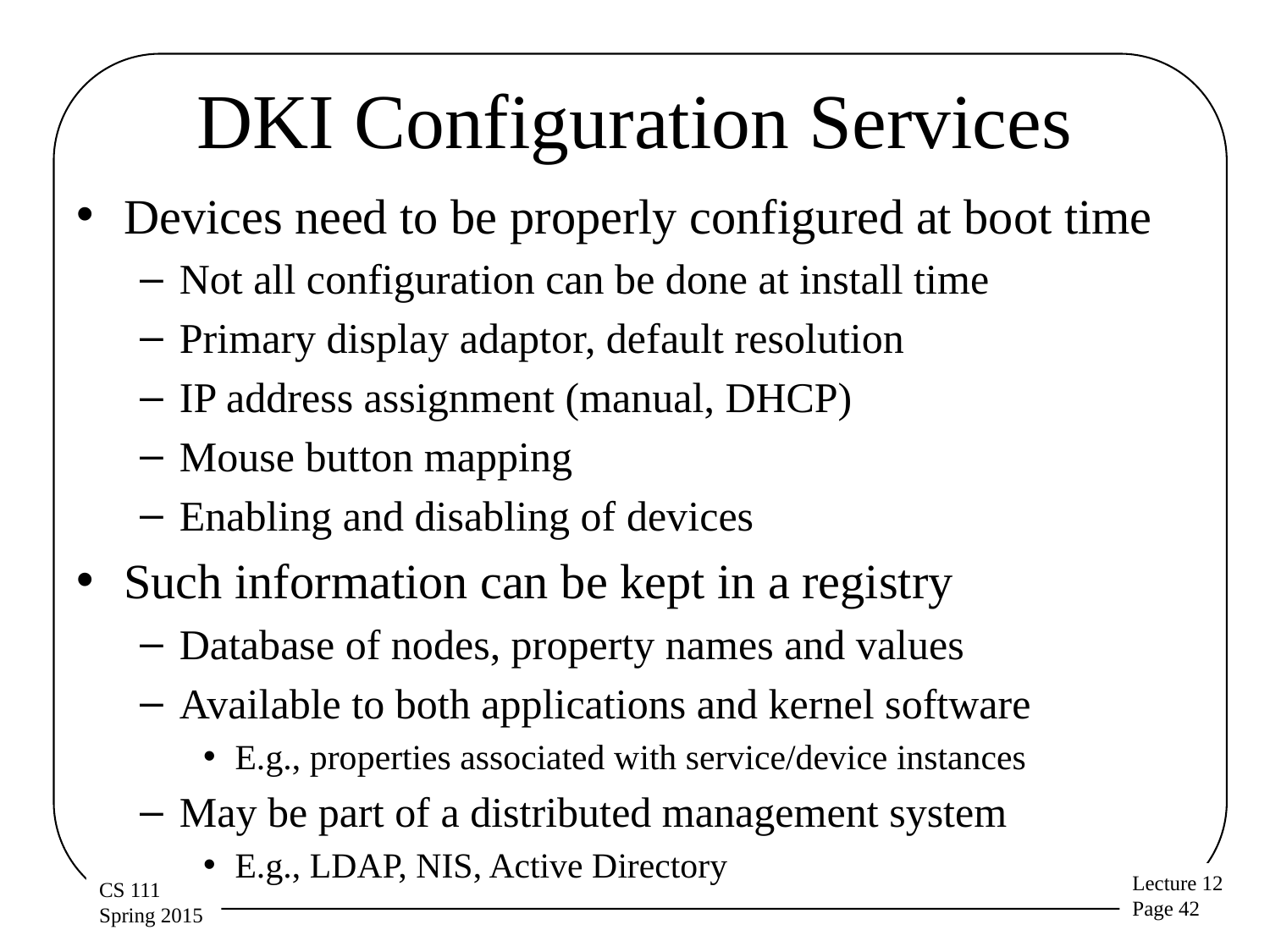

# DKI Configuration Services
Devices need to be properly configured at boot time
Not all configuration can be done at install time
Primary display adaptor, default resolution
IP address assignment (manual, DHCP)
Mouse button mapping
Enabling and disabling of devices
Such information can be kept in a registry
Database of nodes, property names and values
Available to both applications and kernel software
E.g., properties associated with service/device instances
May be part of a distributed management system
E.g., LDAP, NIS, Active Directory